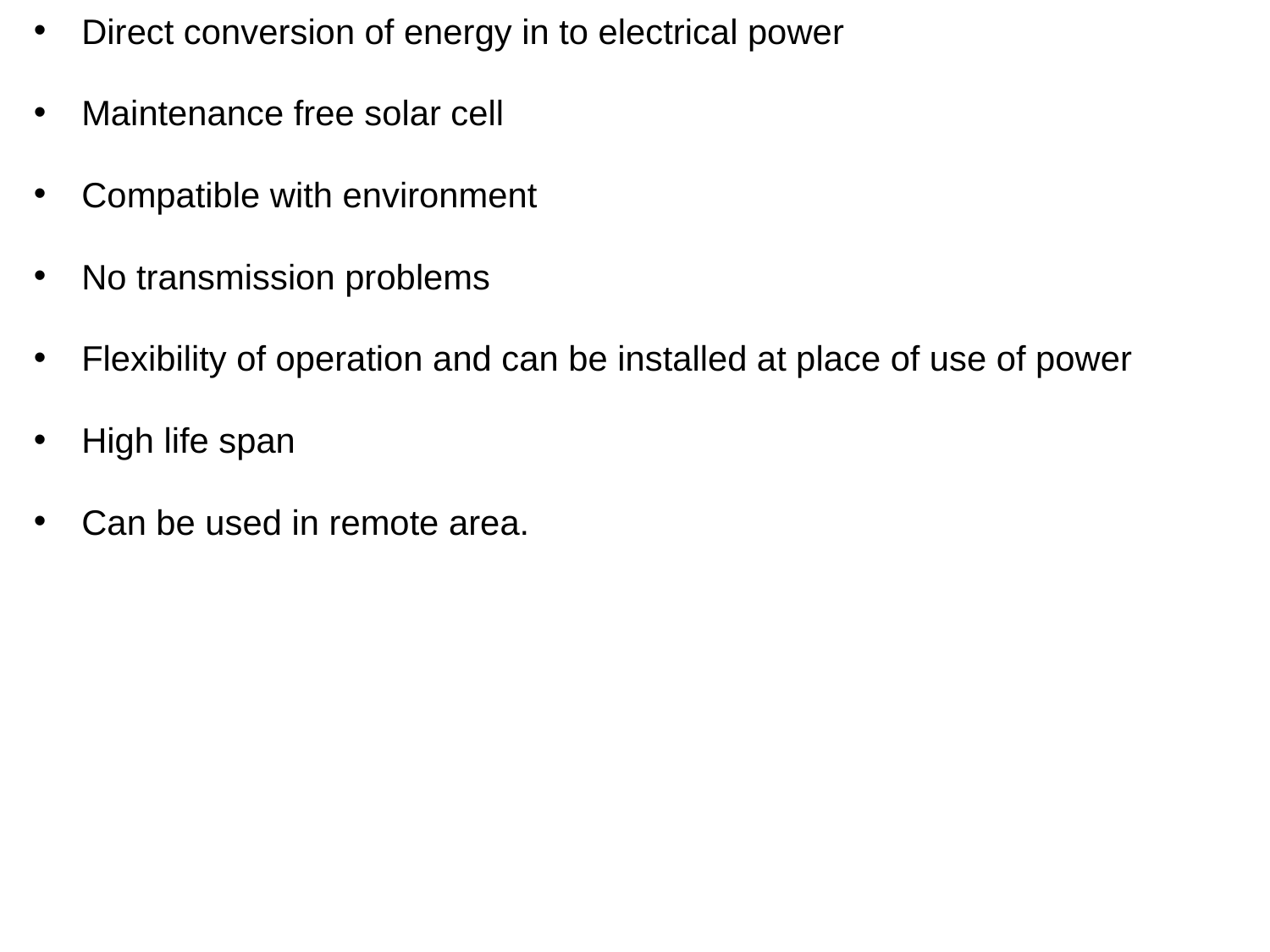

Direct conversion of energy in to electrical power

Maintenance free solar cell

Compatible with environment

No transmission problems

Flexibility of operation and can be installed at place of use of power

High life span

Can be used in remote area.